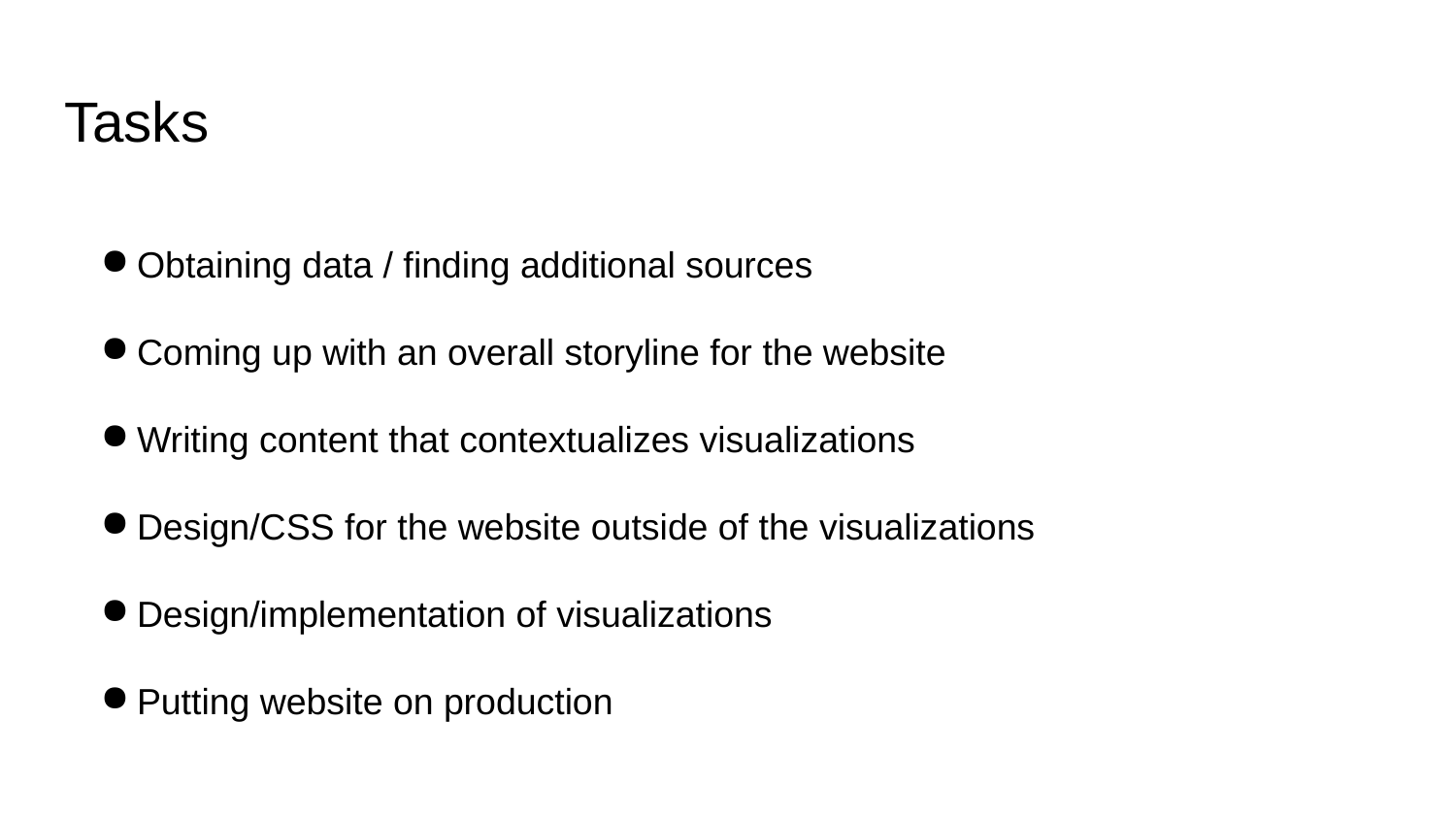

# Tasks
Obtaining data / finding additional sources
Coming up with an overall storyline for the website
Writing content that contextualizes visualizations
Design/CSS for the website outside of the visualizations
Design/implementation of visualizations
Putting website on production